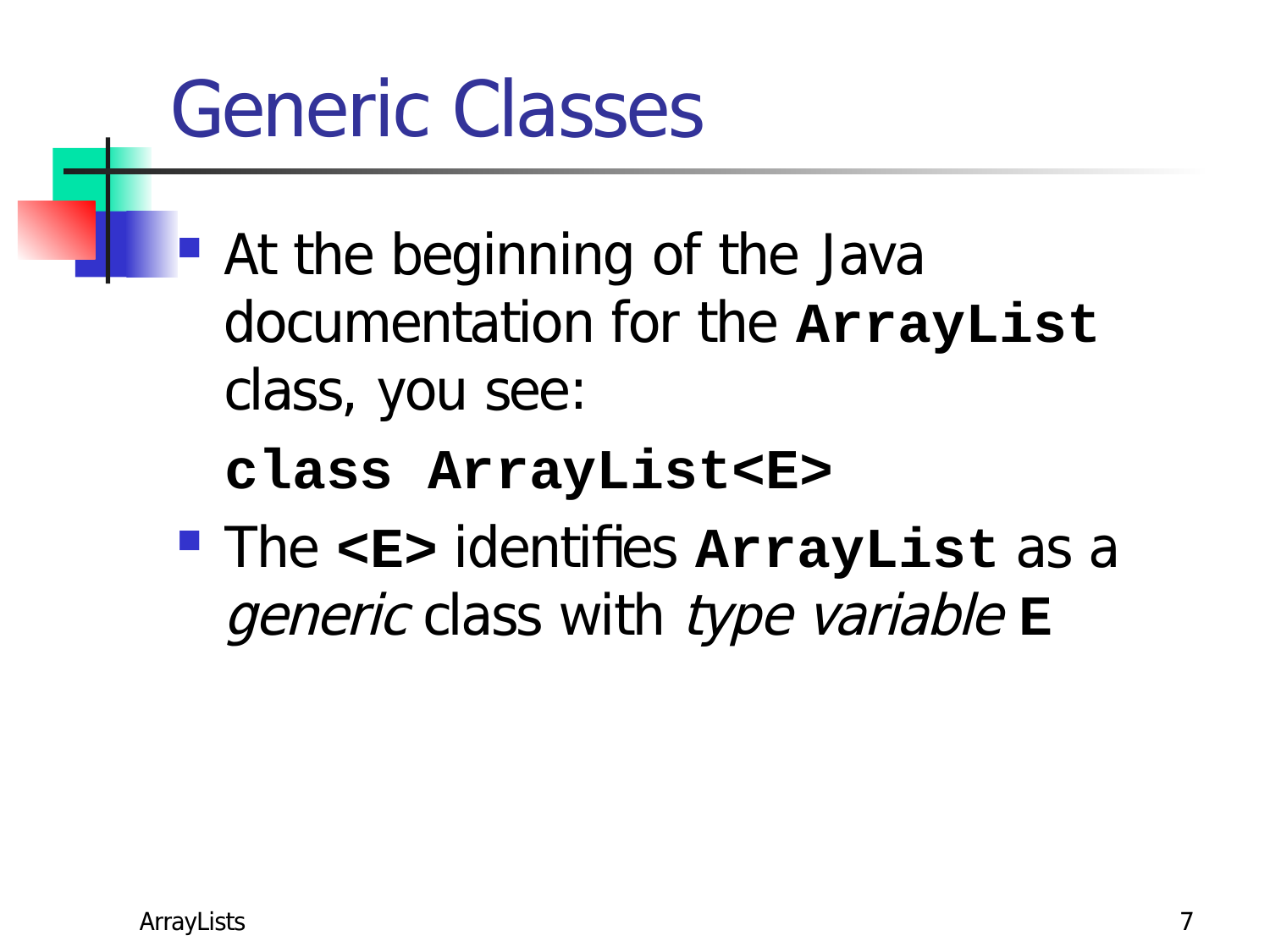

# Generic Classes
At the beginning of the Java documentation for the ArrayList class, you see:
	class ArrayList<E>
The <E> identifies ArrayList as a generic class with type variable E
ArrayLists
7